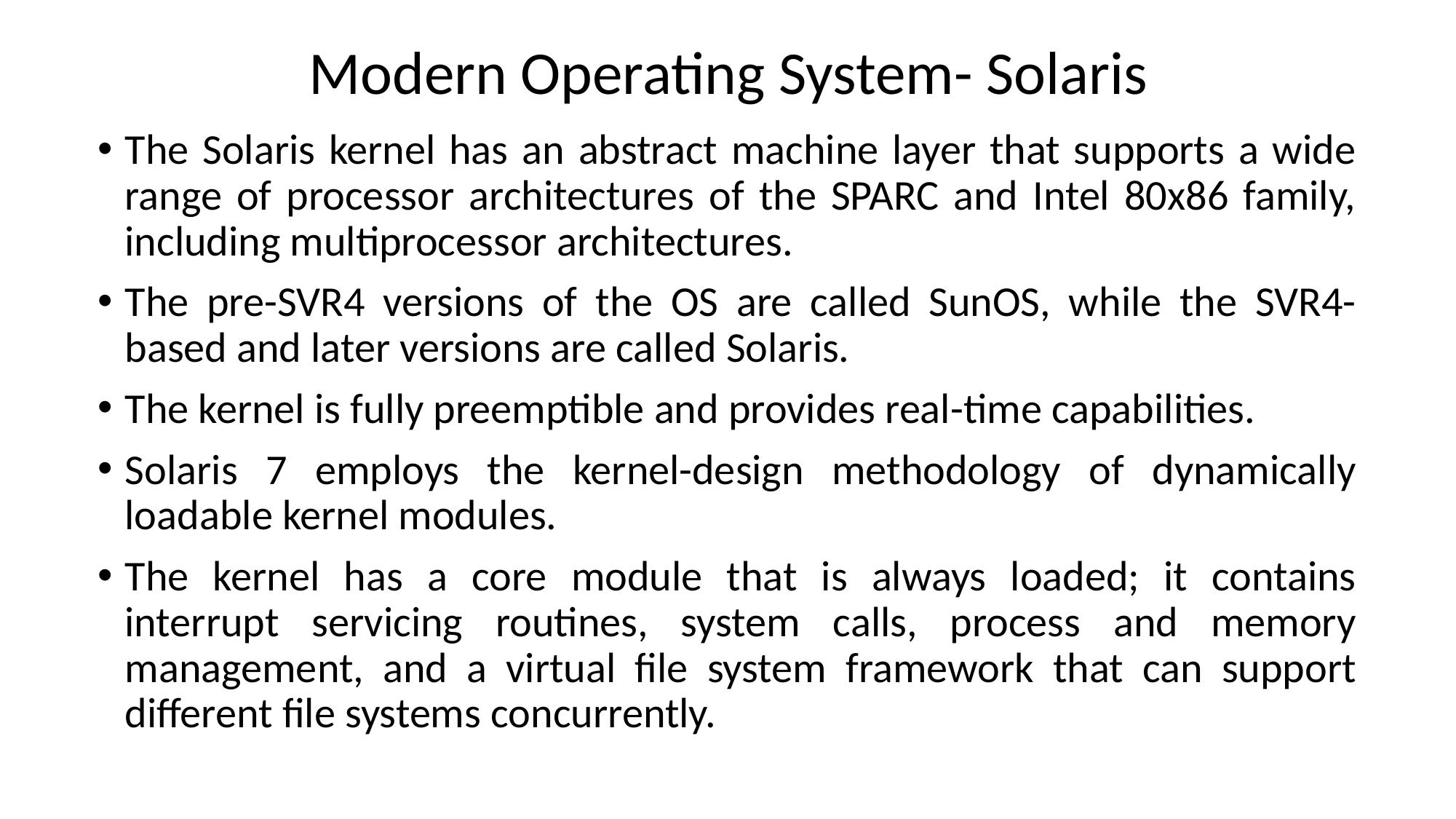

# Modern Operating System- Solaris
The Solaris kernel has an abstract machine layer that supports a wide range of processor architectures of the SPARC and Intel 80x86 family, including multiprocessor architectures.
The pre-SVR4 versions of the OS are called SunOS, while the SVR4-based and later versions are called Solaris.
The kernel is fully preemptible and provides real-time capabilities.
Solaris 7 employs the kernel-design methodology of dynamically loadable kernel modules.
The kernel has a core module that is always loaded; it contains interrupt servicing routines, system calls, process and memory management, and a virtual file system framework that can support different file systems concurrently.